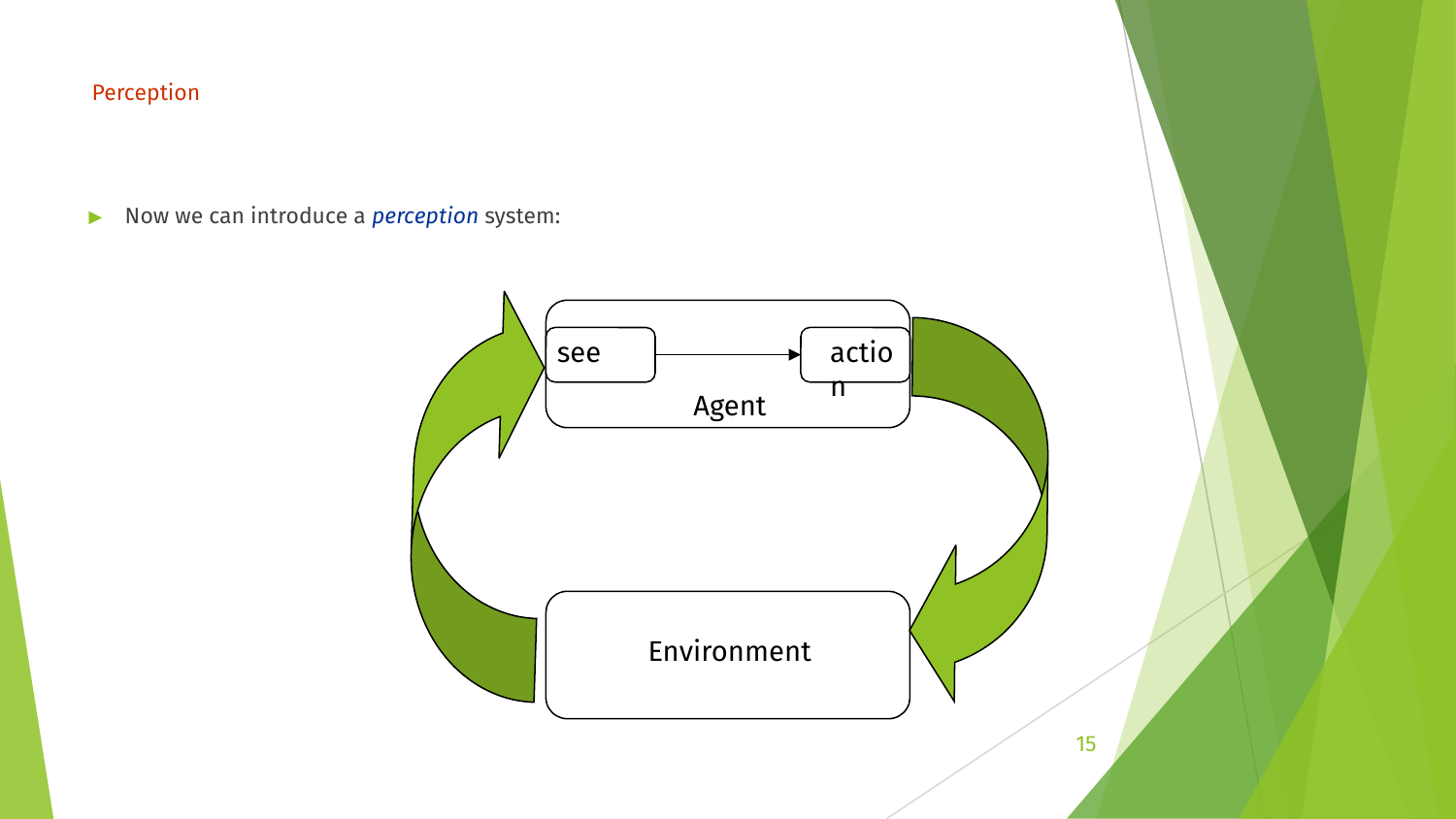

# Perception
Now we can introduce a perception system:

see
action
Agent

Environment
15